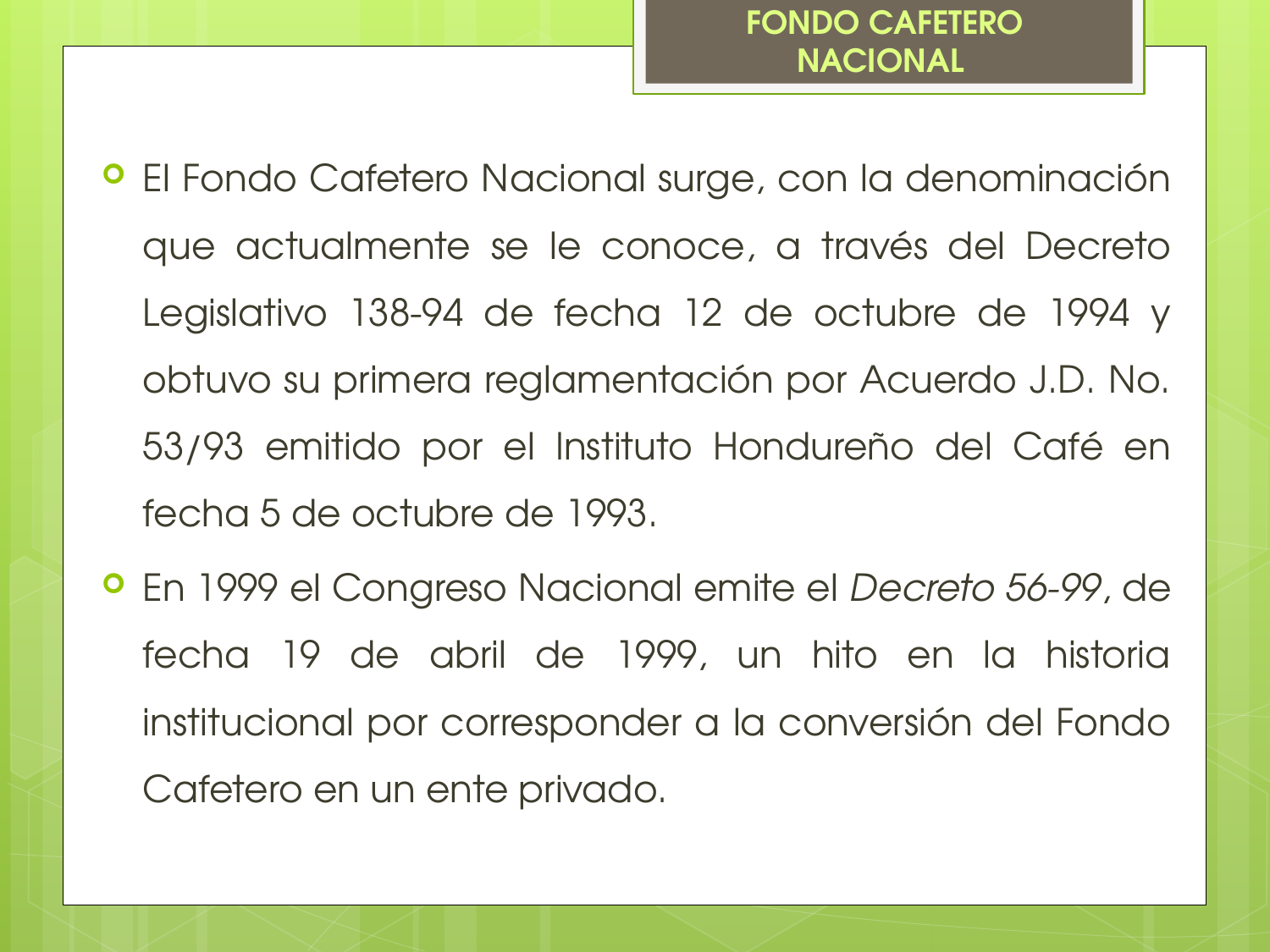

FONDO CAFETERO NACIONAL
El Fondo Cafetero Nacional surge, con la denominación que actualmente se le conoce, a través del Decreto Legislativo 138-94 de fecha 12 de octubre de 1994 y obtuvo su primera reglamentación por Acuerdo J.D. No. 53/93 emitido por el Instituto Hondureño del Café en fecha 5 de octubre de 1993.
En 1999 el Congreso Nacional emite el Decreto 56-99, de fecha 19 de abril de 1999, un hito en la historia institucional por corresponder a la conversión del Fondo Cafetero en un ente privado.